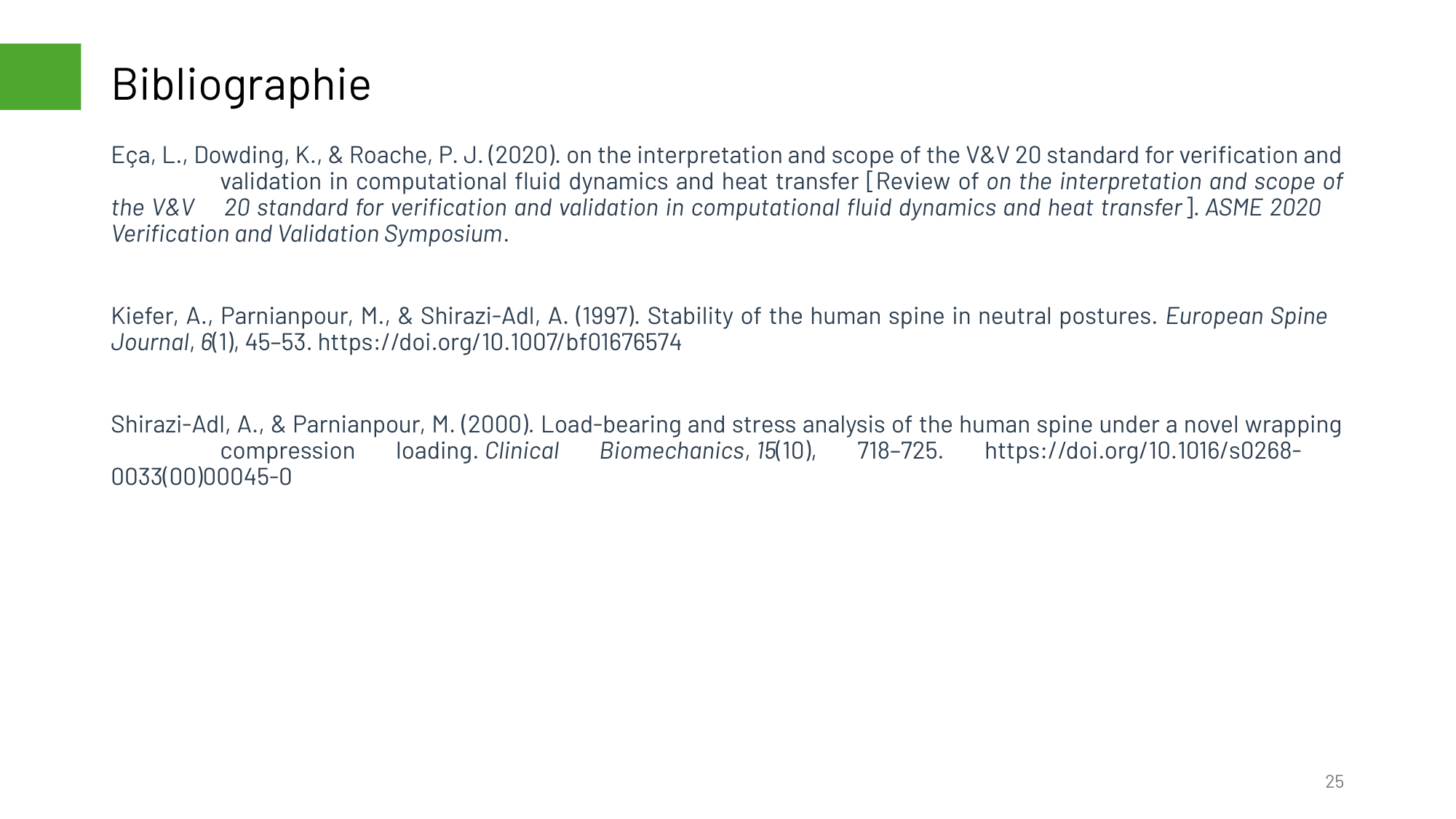

# Bibliographie
Eça, L., Dowding, K., & Roache, P. J. (2020). on the interpretation and scope of the V&V 20 standard for verification and 	validation in computational fluid dynamics and heat transfer [Review of on the interpretation and scope of the V&V 	20 standard for verification and validation in computational fluid dynamics and heat transfer]. ASME 2020 	Verification and Validation Symposium.

Kiefer, A., Parnianpour, M., & Shirazi-Adl, A. (1997). Stability of the human spine in neutral postures. European Spine 	Journal, 6(1), 45–53. https://doi.org/10.1007/bf01676574

Shirazi-Adl, A., & Parnianpour, M. (2000). Load-bearing and stress analysis of the human spine under a novel wrapping 	compression loading. Clinical Biomechanics, 15(10), 718–725. https://doi.org/10.1016/s0268-	0033(00)00045-0

25